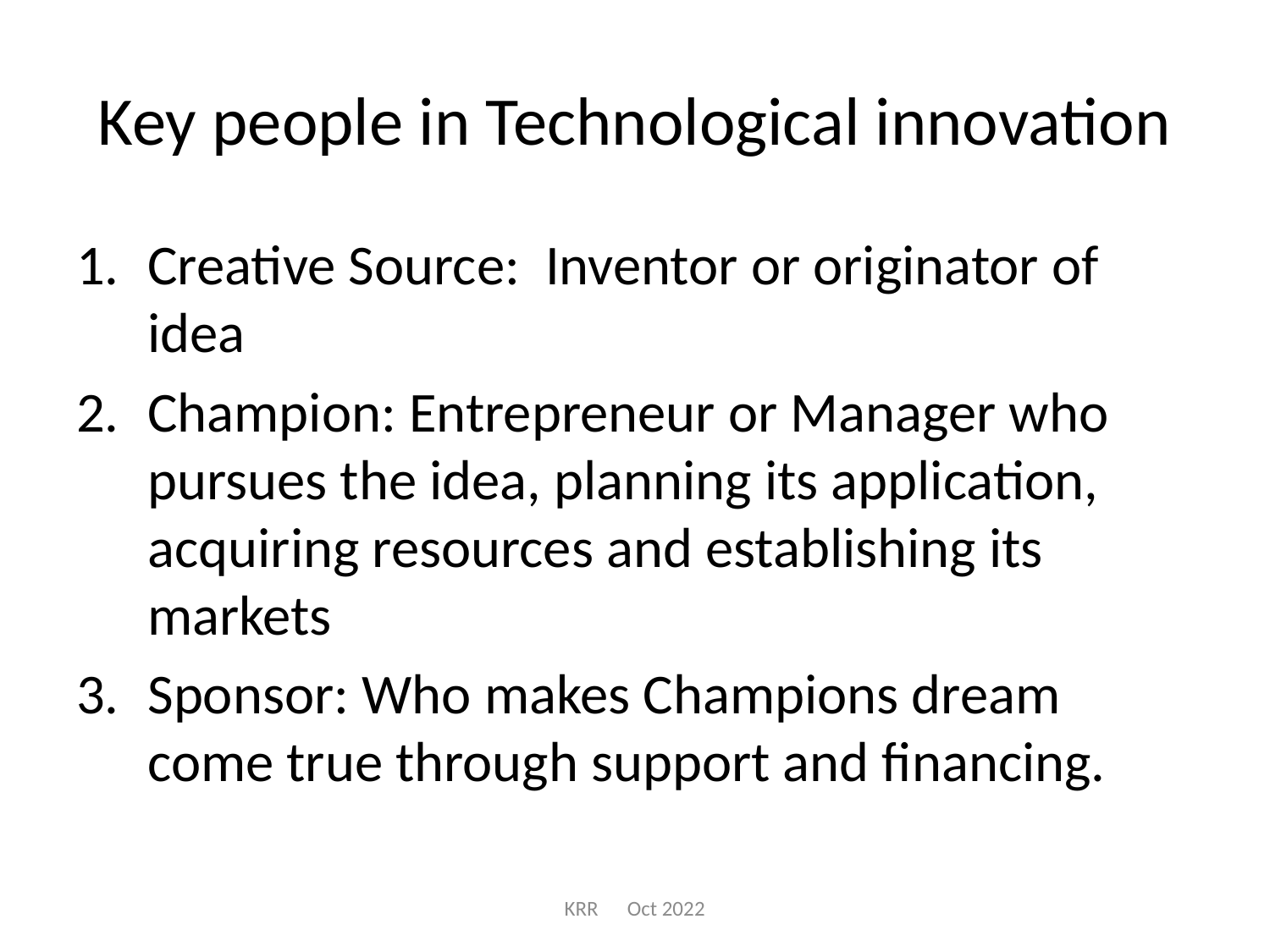

# Key people in Technological innovation
Creative Source:  Inventor or originator of idea
Champion: Entrepreneur or Manager who pursues the idea, planning its application, acquiring resources and establishing its markets
Sponsor: Who makes Champions dream come true through support and financing.
KRR      Oct 2022